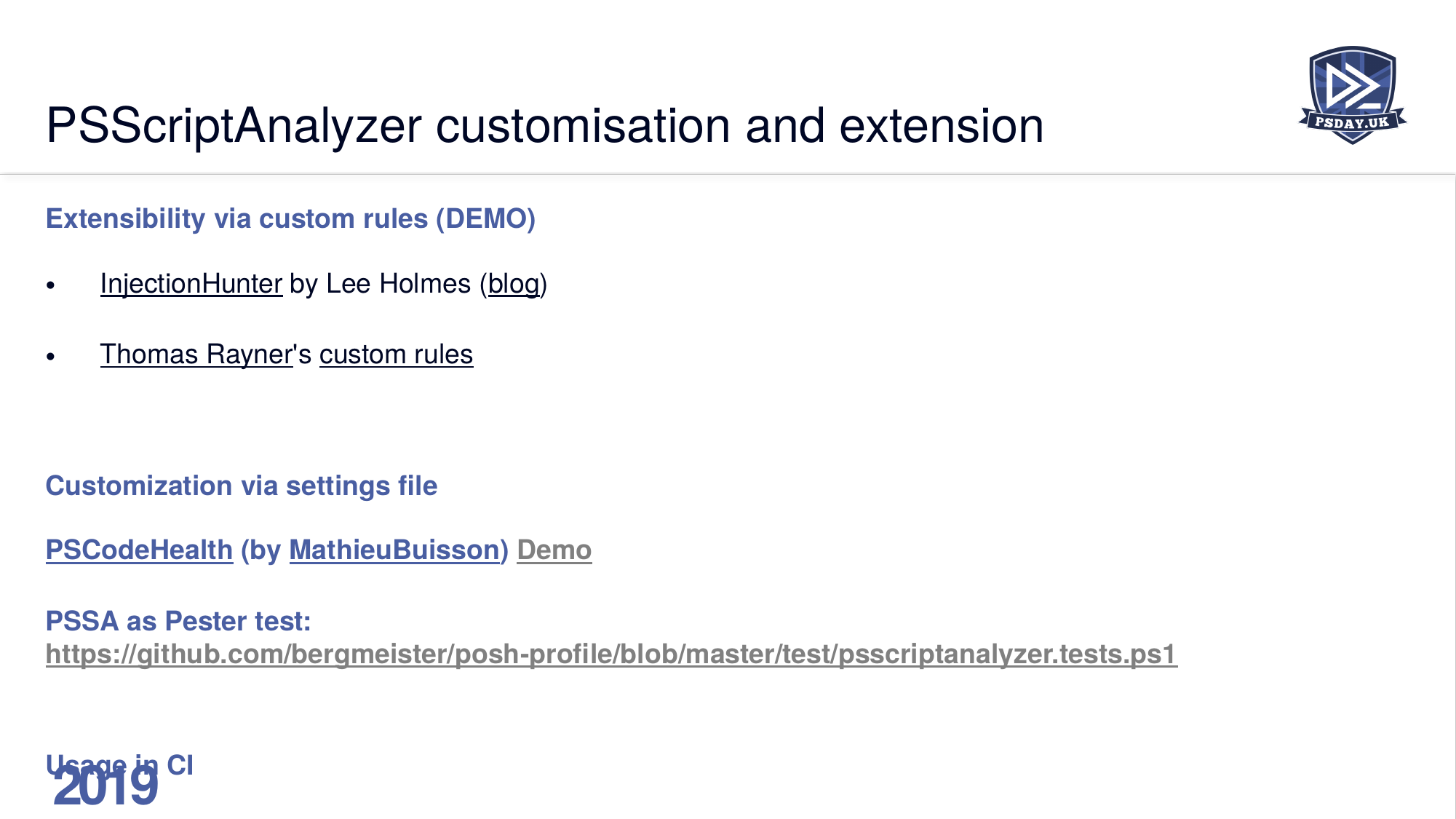

# PSScriptAnalyzer customisation and extension
Extensibility via custom rules (DEMO)
InjectionHunter by Lee Holmes (blog)
Thomas Rayner's custom rules

Customization via settings file
PSCodeHealth (by MathieuBuisson) Demo
PSSA as Pester test: https://github.com/bergmeister/posh-profile/blob/master/test/psscriptanalyzer.tests.ps1

Usage in CI
PSCodeHealth (by MathieuBuisson) Demo
PSSA as Pester test: https://github.com/bergmeister/posh-profile/blob/master/test/psscriptanalyzer.tests.ps1